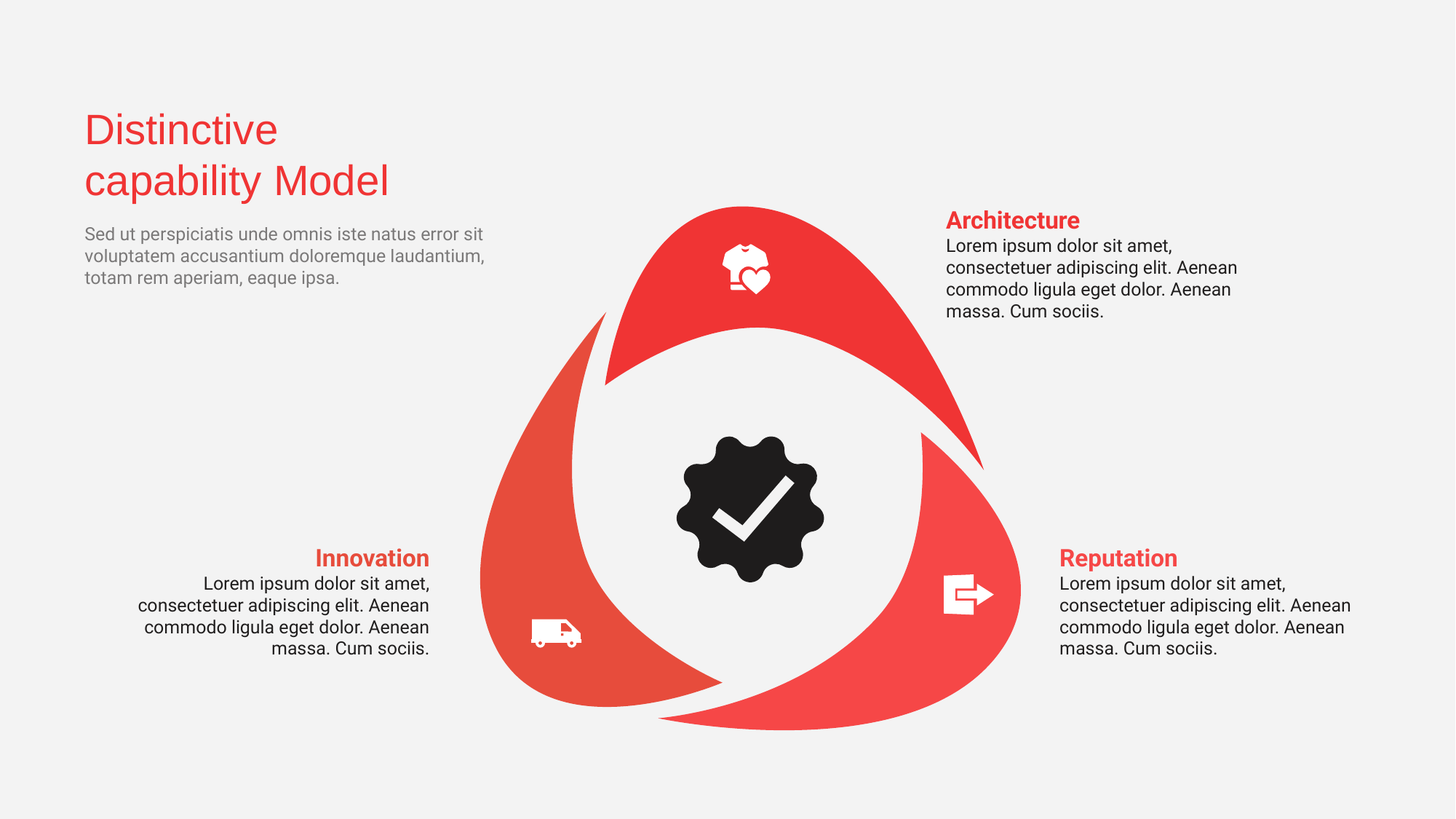

Distinctive
capability Model
Architecture
Lorem ipsum dolor sit amet, consectetuer adipiscing elit. Aenean commodo ligula eget dolor. Aenean massa. Cum sociis.

Sed ut perspiciatis unde omnis iste natus error sit voluptatem accusantium doloremque laudantium, totam rem aperiam, eaque ipsa.

Innovation
Lorem ipsum dolor sit amet, consectetuer adipiscing elit. Aenean commodo ligula eget dolor. Aenean massa. Cum sociis.
Reputation
Lorem ipsum dolor sit amet, consectetuer adipiscing elit. Aenean commodo ligula eget dolor. Aenean massa. Cum sociis.